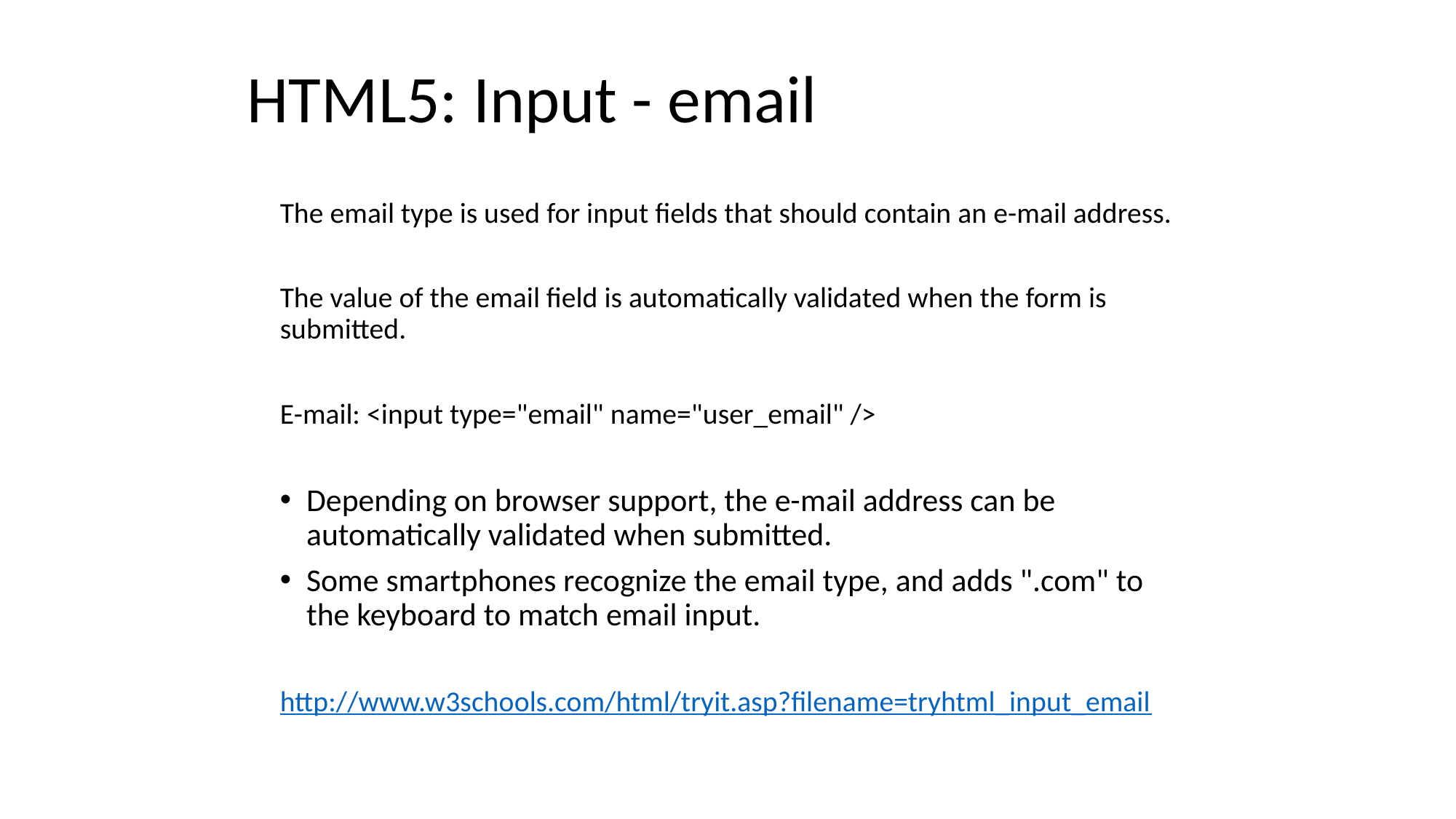

# HTML5: Input - email
The email type is used for input fields that should contain an e-mail address.

The value of the email field is automatically validated when the form is submitted.

E-mail: <input type="email" name="user_email" />

Depending on browser support, the e-mail address can be automatically validated when submitted.
Some smartphones recognize the email type, and adds ".com" to the keyboard to match email input.

http://www.w3schools.com/html/tryit.asp?filename=tryhtml_input_email